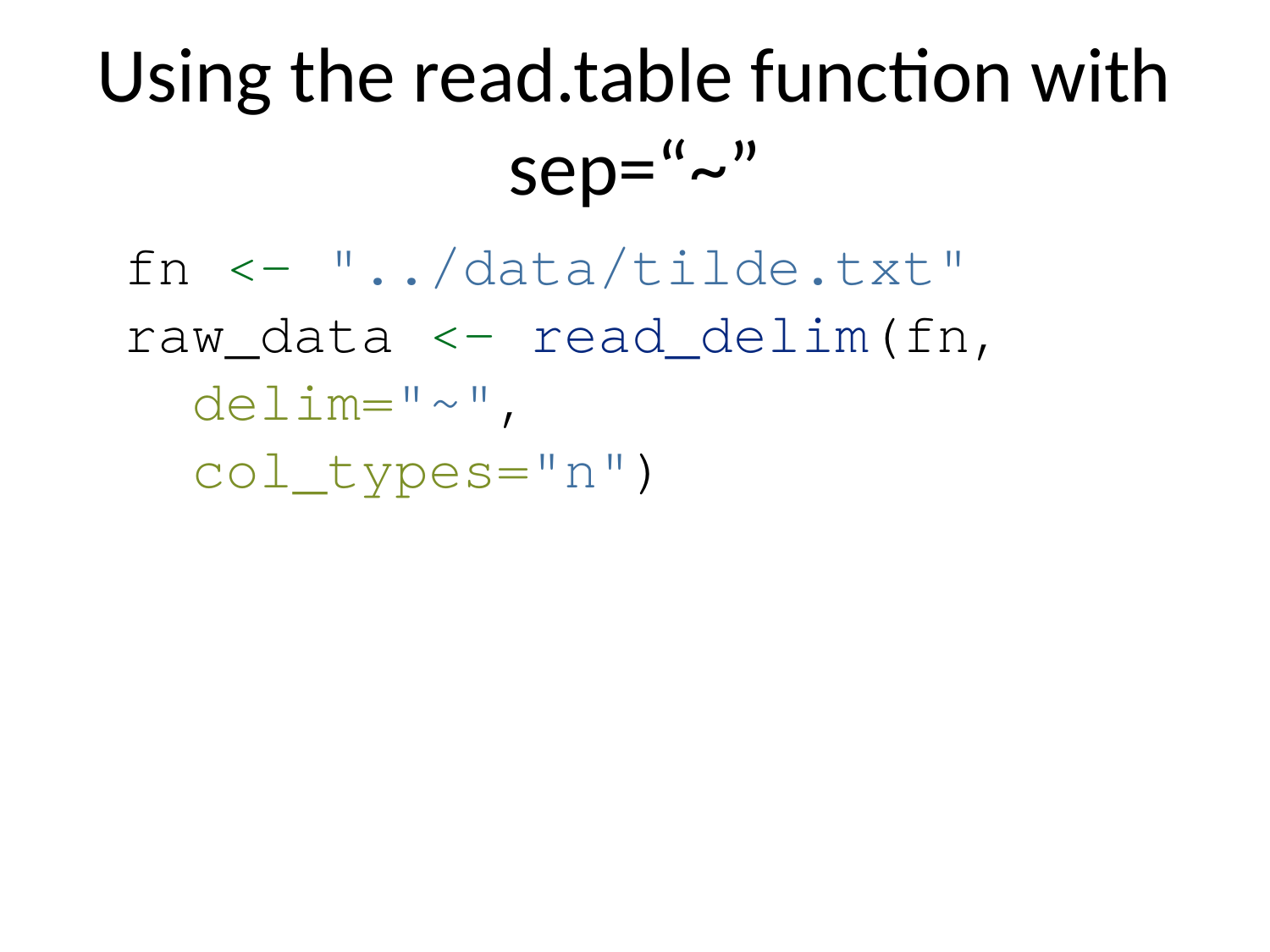

# Using the read.table function with sep=“~”
fn <- "../data/tilde.txt"
raw_data <- read_delim(fn,
  delim="~",
  col_types="n")